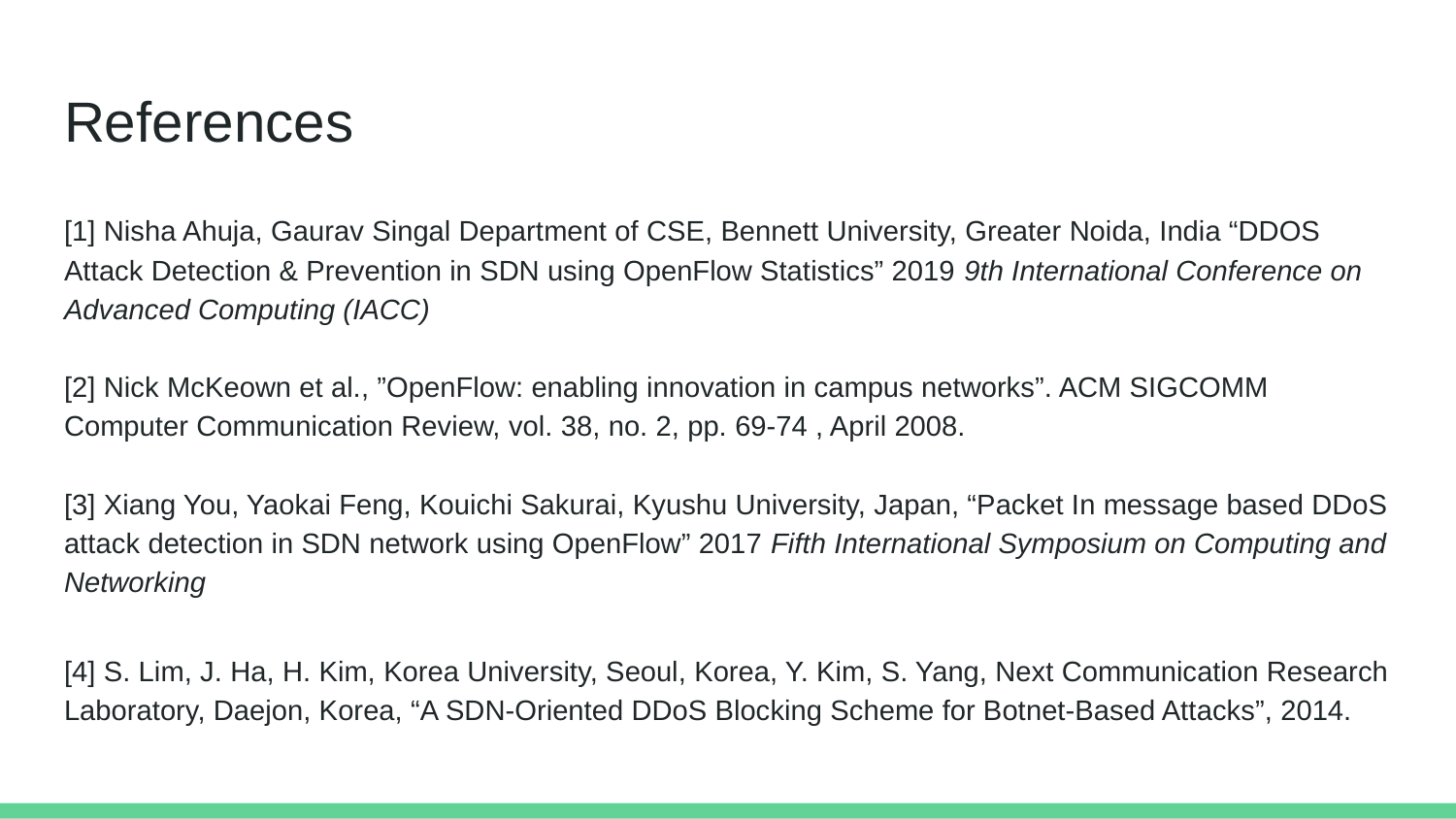

# References
[1] Nisha Ahuja, Gaurav Singal Department of CSE, Bennett University, Greater Noida, India “DDOS Attack Detection & Prevention in SDN using OpenFlow Statistics” 2019 9th International Conference on Advanced Computing (IACC)

[2] Nick McKeown et al., ”OpenFlow: enabling innovation in campus networks”. ACM SIGCOMM Computer Communication Review, vol. 38, no. 2, pp. 69-74 , April 2008.

[3] Xiang You, Yaokai Feng, Kouichi Sakurai, Kyushu University, Japan, “Packet In message based DDoS attack detection in SDN network using OpenFlow” 2017 Fifth International Symposium on Computing and Networking
[4] S. Lim, J. Ha, H. Kim, Korea University, Seoul, Korea, Y. Kim, S. Yang, Next Communication Research Laboratory, Daejon, Korea, “A SDN-Oriented DDoS Blocking Scheme for Botnet-Based Attacks”, 2014.